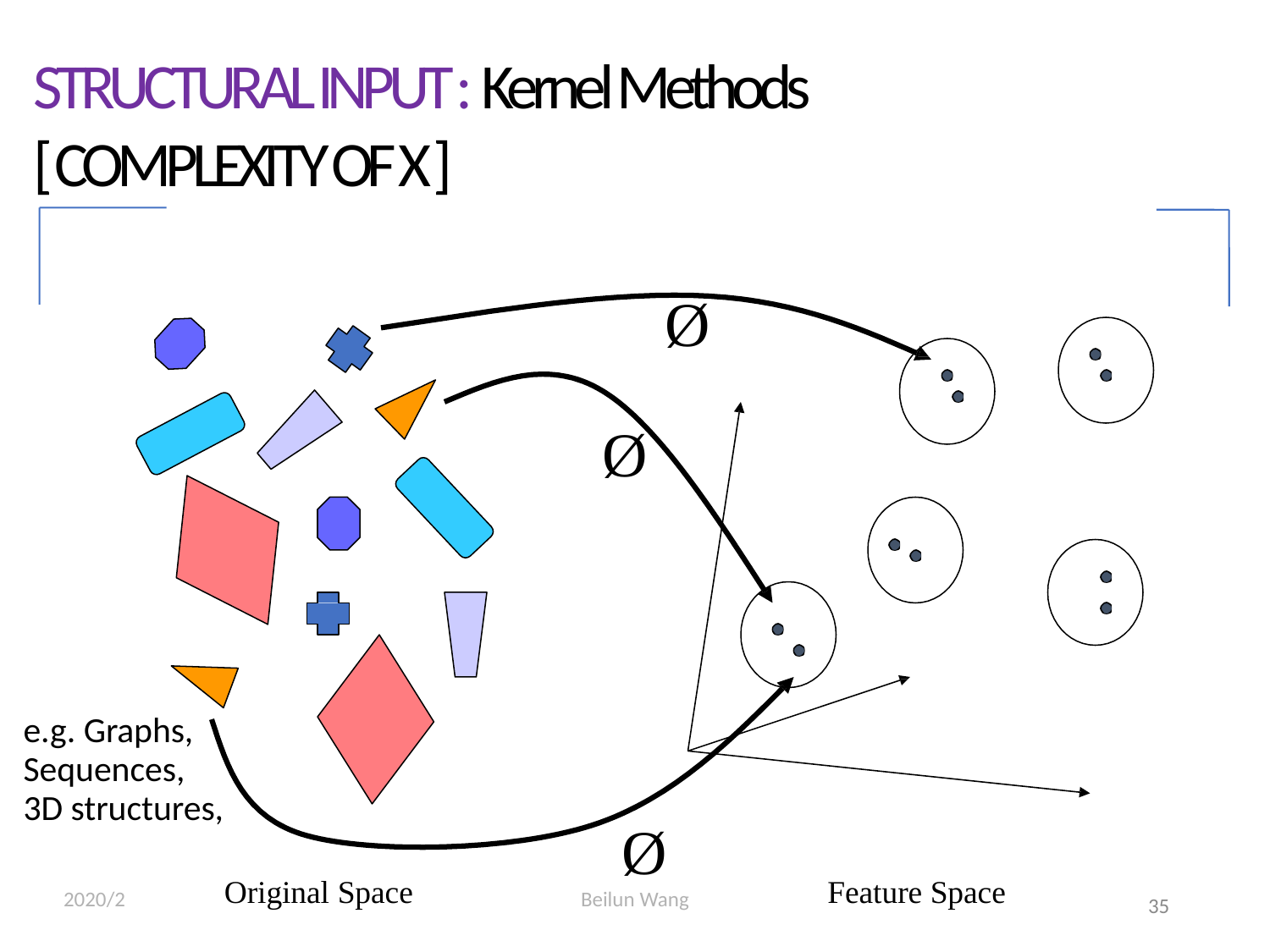

STRUCTURAL INPUT : Kernel Methods
[ COMPLEXITY OF X ]
Ø
Ø

e.g. Graphs,  Sequences,  3D structures,

Ø

Original Space
Feature Space
2020/2
Beilun Wang
35